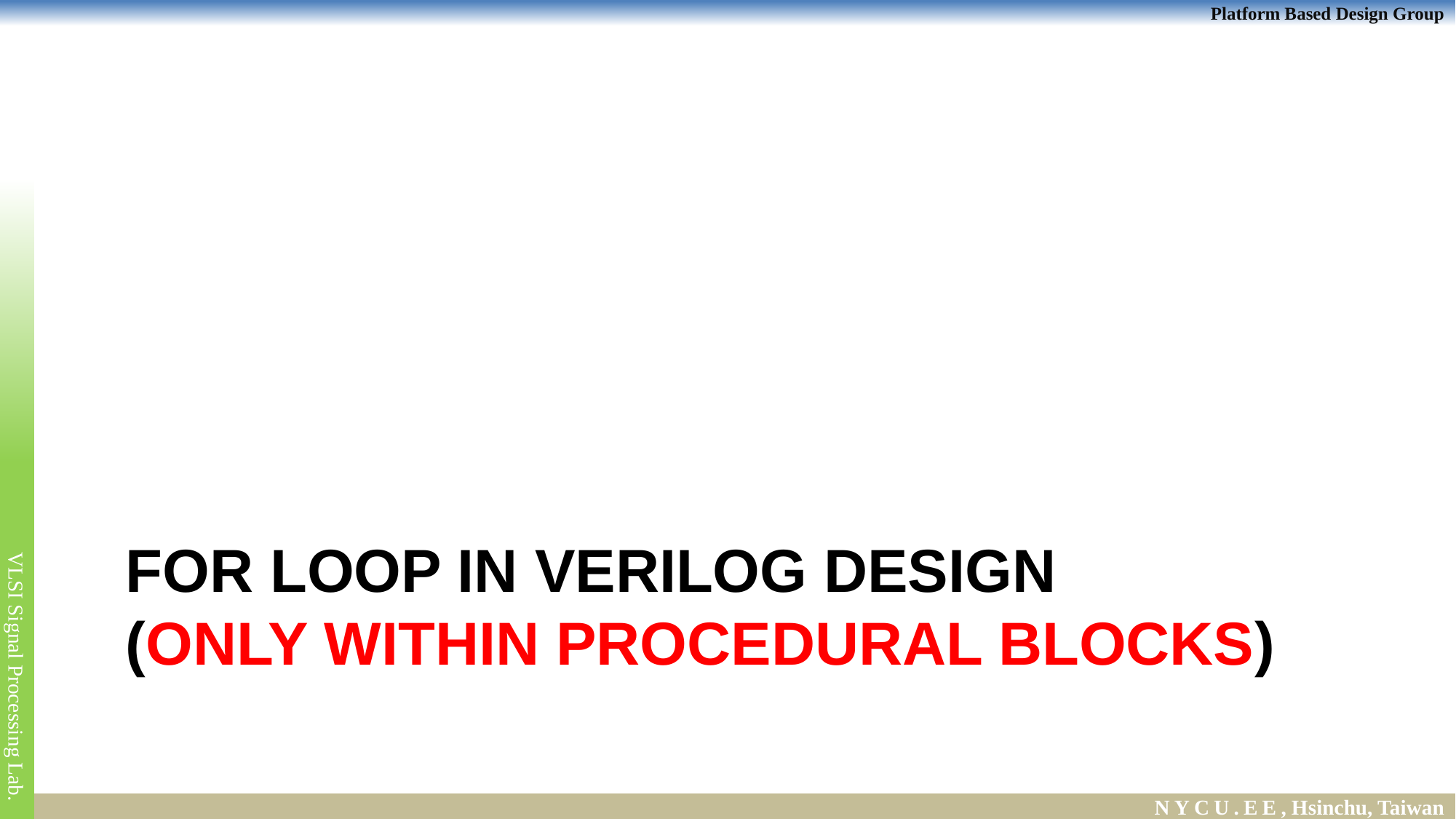

# For loop in Verilog design (only within procedural blocks)